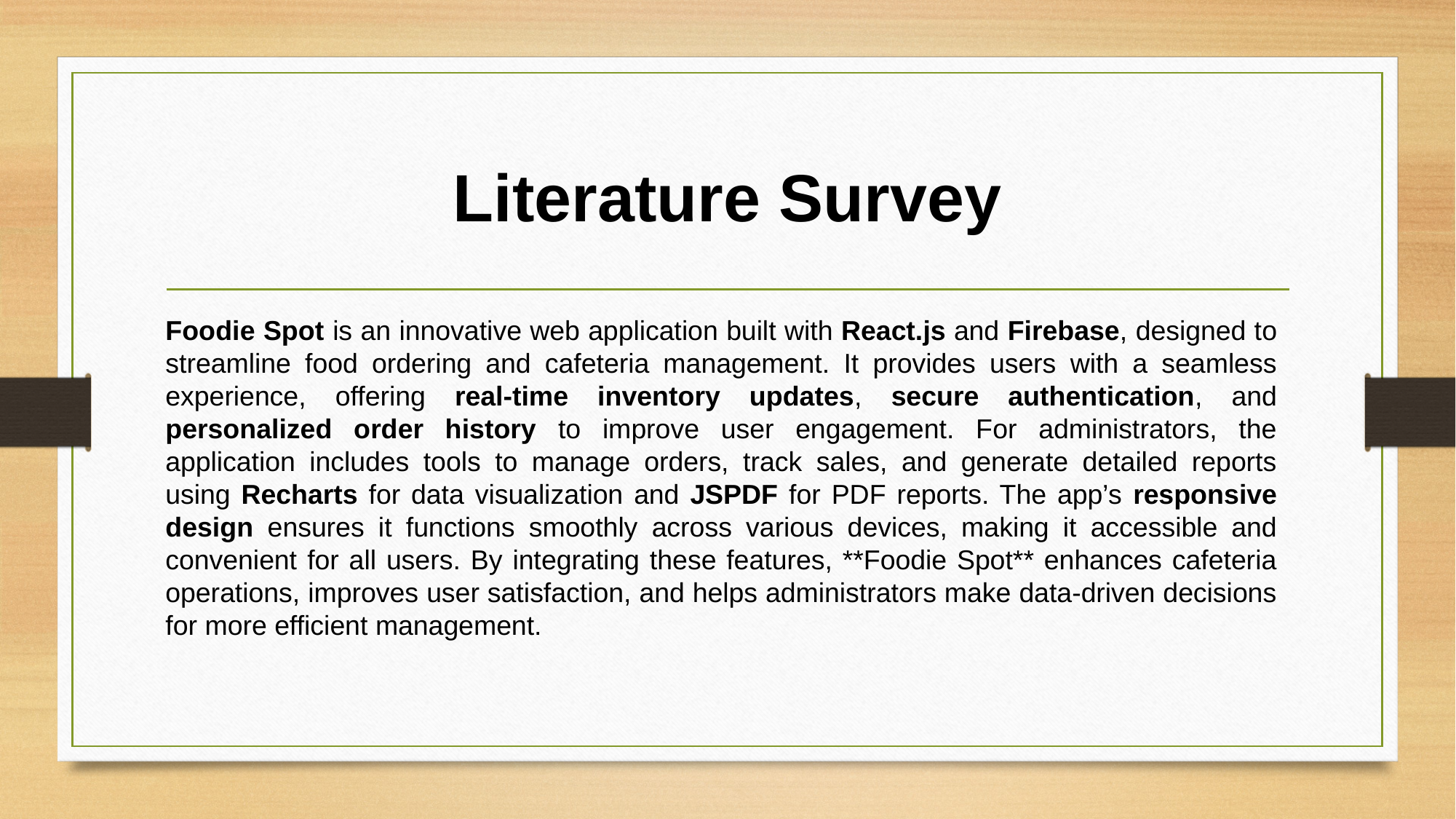

# Literature Survey
Foodie Spot is an innovative web application built with React.js and Firebase, designed to streamline food ordering and cafeteria management. It provides users with a seamless experience, offering real-time inventory updates, secure authentication, and personalized order history to improve user engagement. For administrators, the application includes tools to manage orders, track sales, and generate detailed reports using Recharts for data visualization and JSPDF for PDF reports. The app’s responsive design ensures it functions smoothly across various devices, making it accessible and convenient for all users. By integrating these features, **Foodie Spot** enhances cafeteria operations, improves user satisfaction, and helps administrators make data-driven decisions for more efficient management.